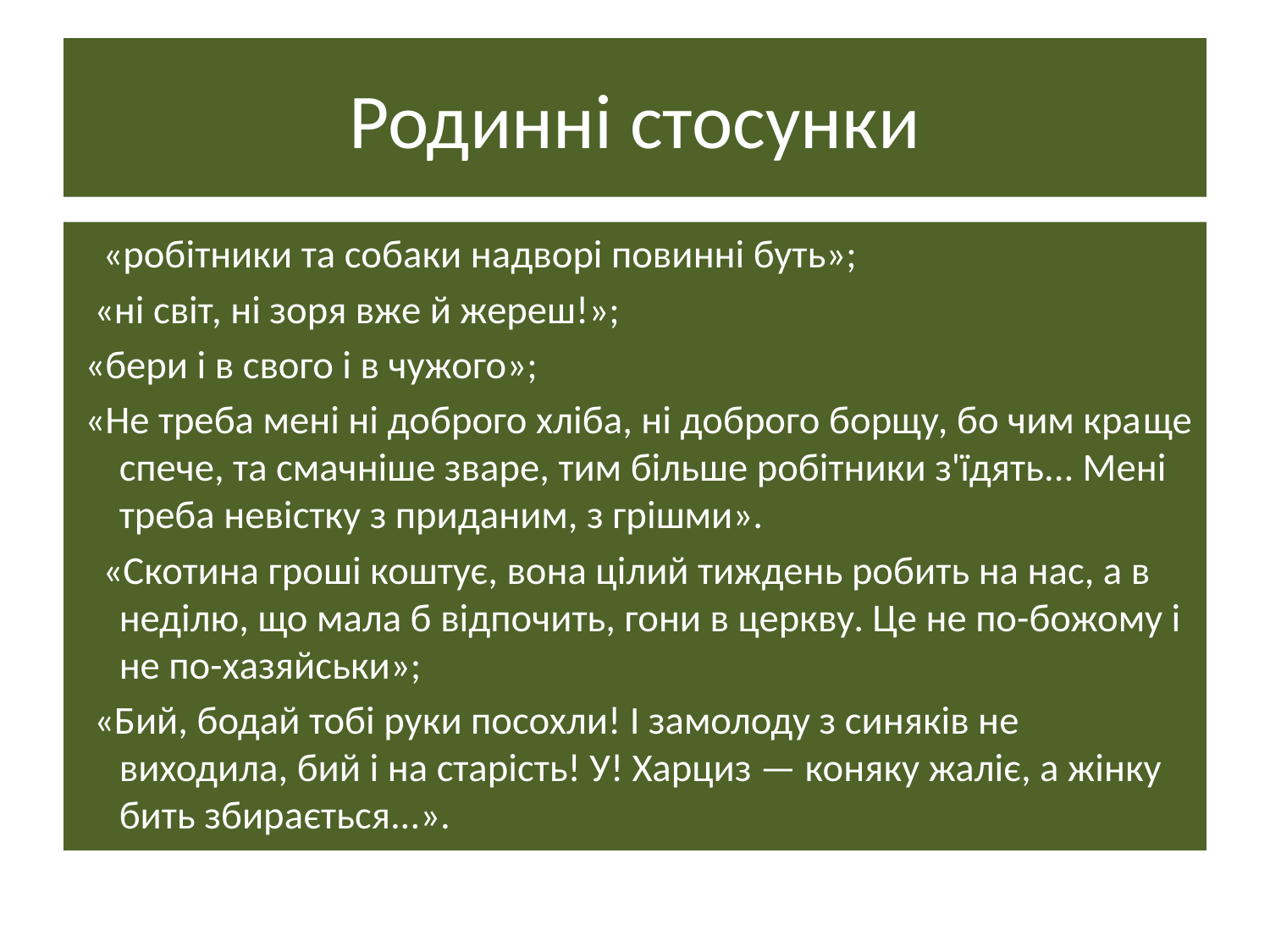

# Родинні стосунки
   «робітники та собаки надворі повинні буть»;
  «ні світ, ні зоря вже й жереш!»;
 «бери і в свого і в чужого»;
 «Не треба мені ні доброго хліба, ні доброго борщу, бо чим кра­ще спече, та смачніше зваре, тим більше робітники з'їдять... Мені треба невістку з приданим, з грішми».
   «Скотина гроші коштує, вона цілий тиждень робить на нас, а в неділю, що мала б відпочить, гони в церкву. Це не по-божому і не по-хазяйськи»;
  «Бий, бодай тобі руки посохли! І замолоду з синяків не виходила, бий і на старість! У! Харциз — коняку жаліє, а жінку бить збира­ється...».